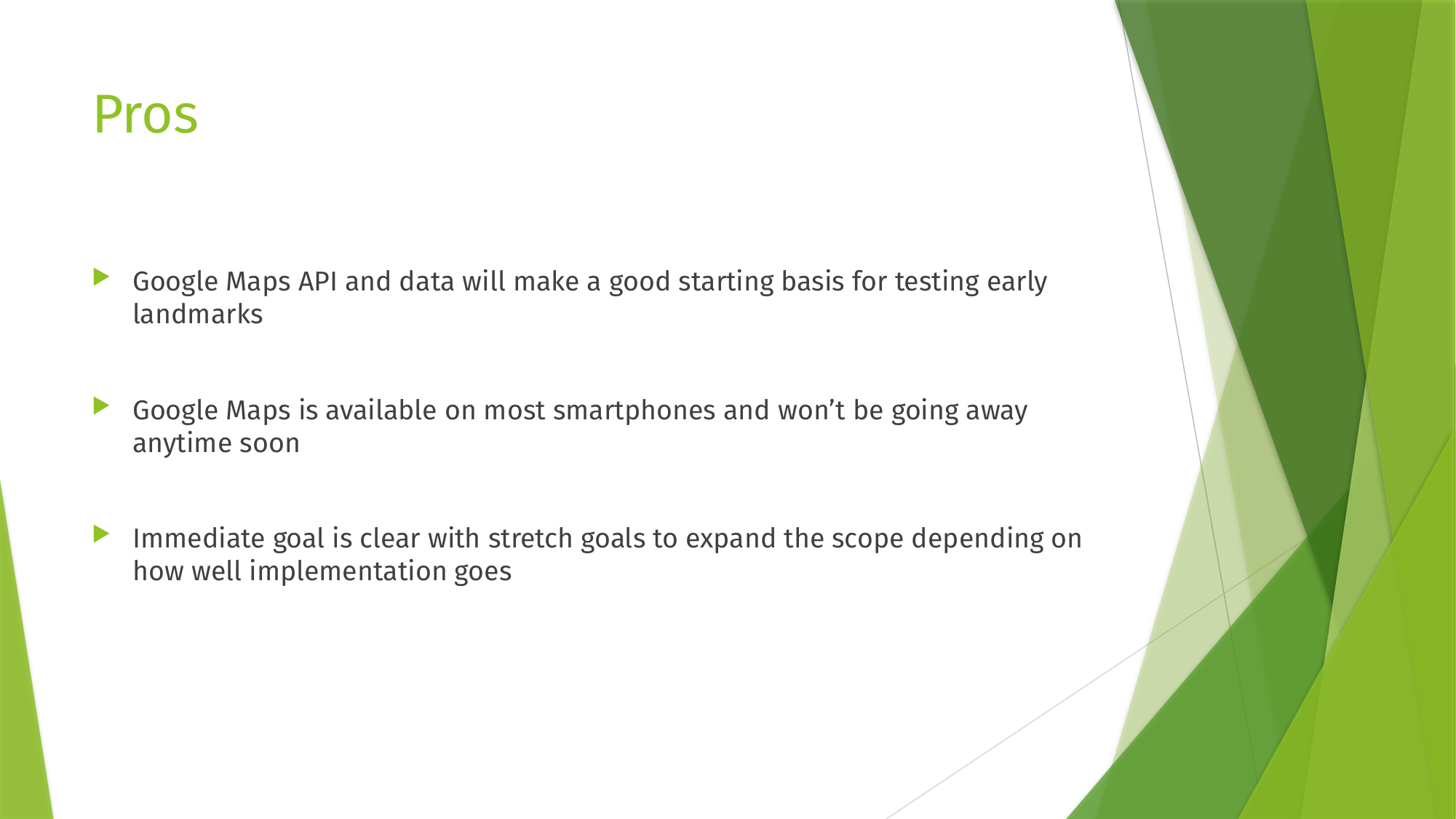

# Pros
Google Maps API and data will make a good starting basis for testing early landmarks

Google Maps is available on most smartphones and won’t be going away anytime soon

Immediate goal is clear with stretch goals to expand the scope depending on how well implementation goes